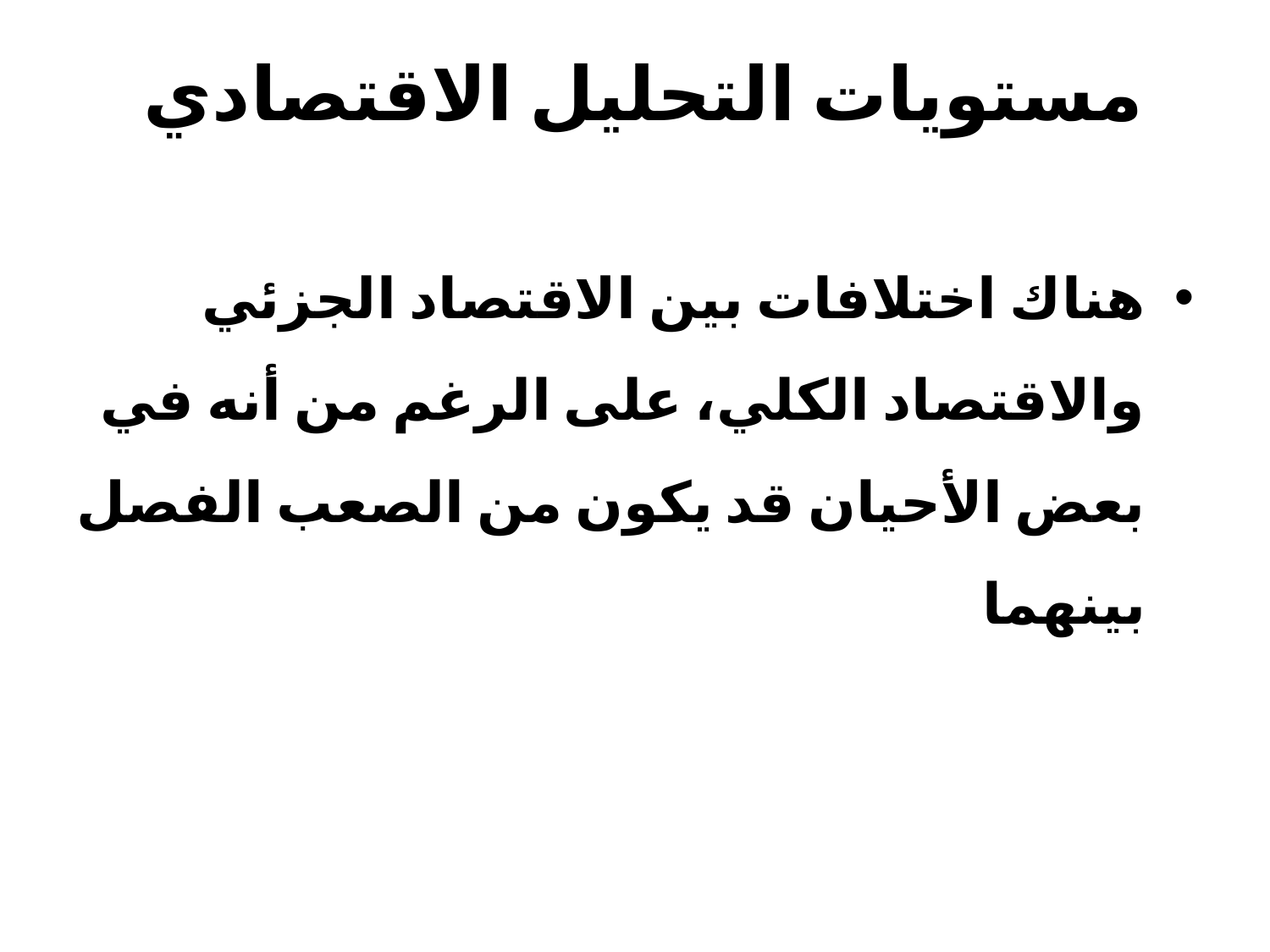

# مستويات التحليل الاقتصادي
هناك اختلافات بين الاقتصاد الجزئي والاقتصاد الكلي، على الرغم من أنه في بعض الأحيان قد يكون من الصعب الفصل بينهما